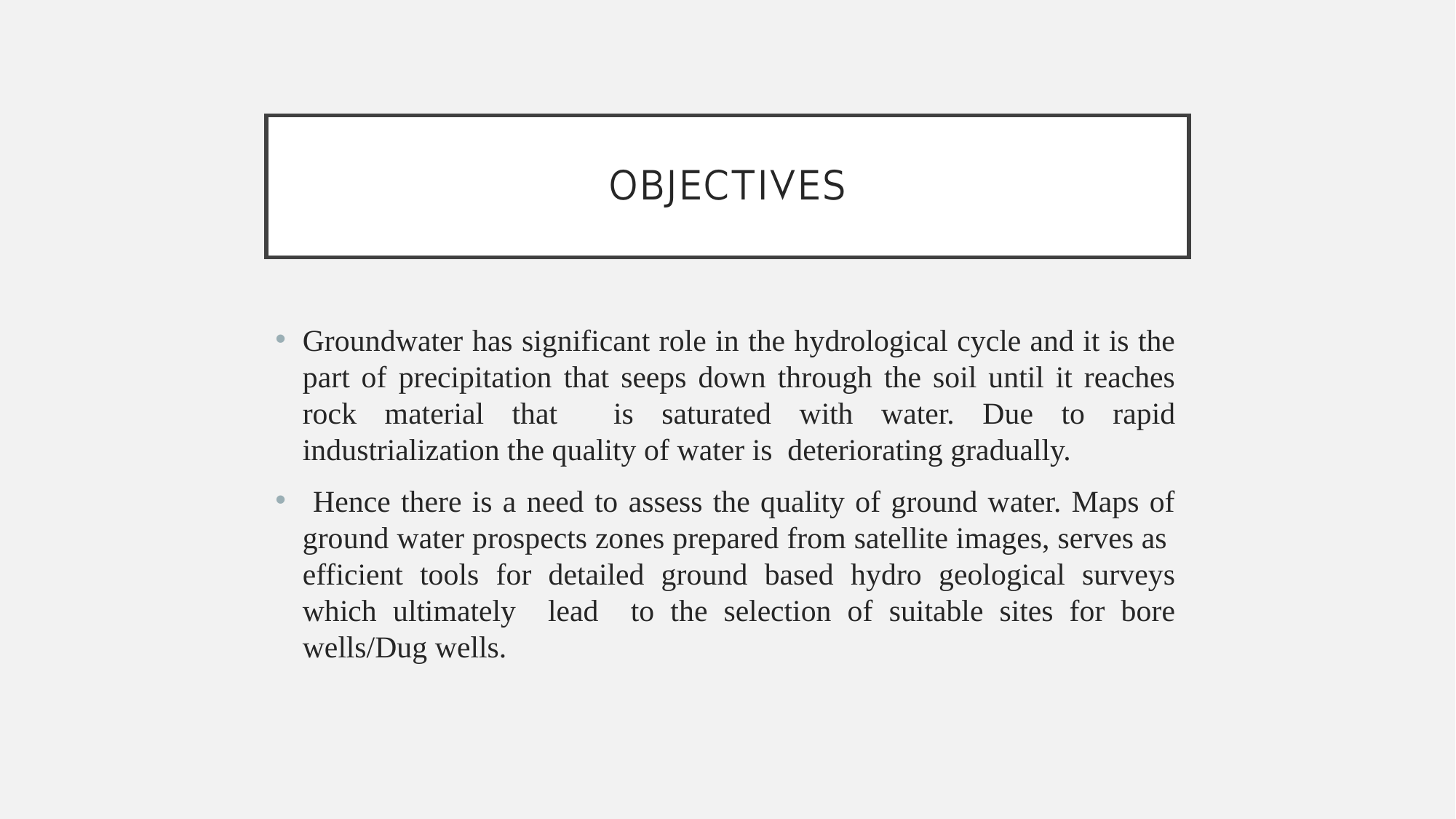

# OBJECTIVES
Groundwater has significant role in the hydrological cycle and it is the part of precipitation that seeps down through the soil until it reaches rock material that  is saturated with water. Due to rapid industrialization the quality of water is  deteriorating gradually.
 Hence there is a need to assess the quality of ground water. Maps of ground water prospects zones prepared from satellite images, serves as  efficient tools for detailed ground based hydro geological surveys which ultimately  lead  to the selection of suitable sites for bore wells/Dug wells.